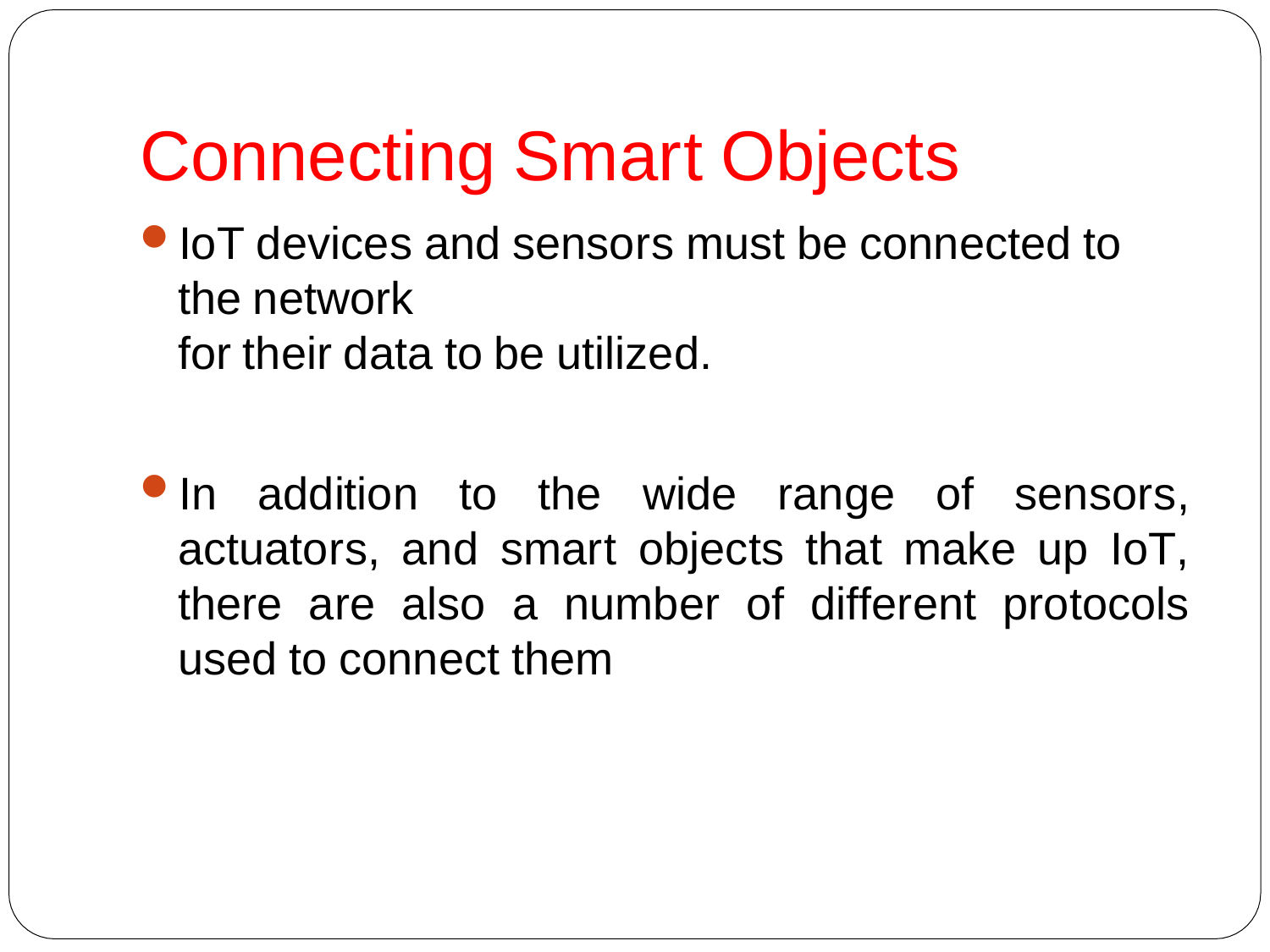

# Connecting Smart Objects
IoT devices and sensors must be connected to the network
for their data to be utilized.
In addition to the wide range of sensors, actuators, and smart objects that make up IoT, there are also a number of different protocols used to connect them